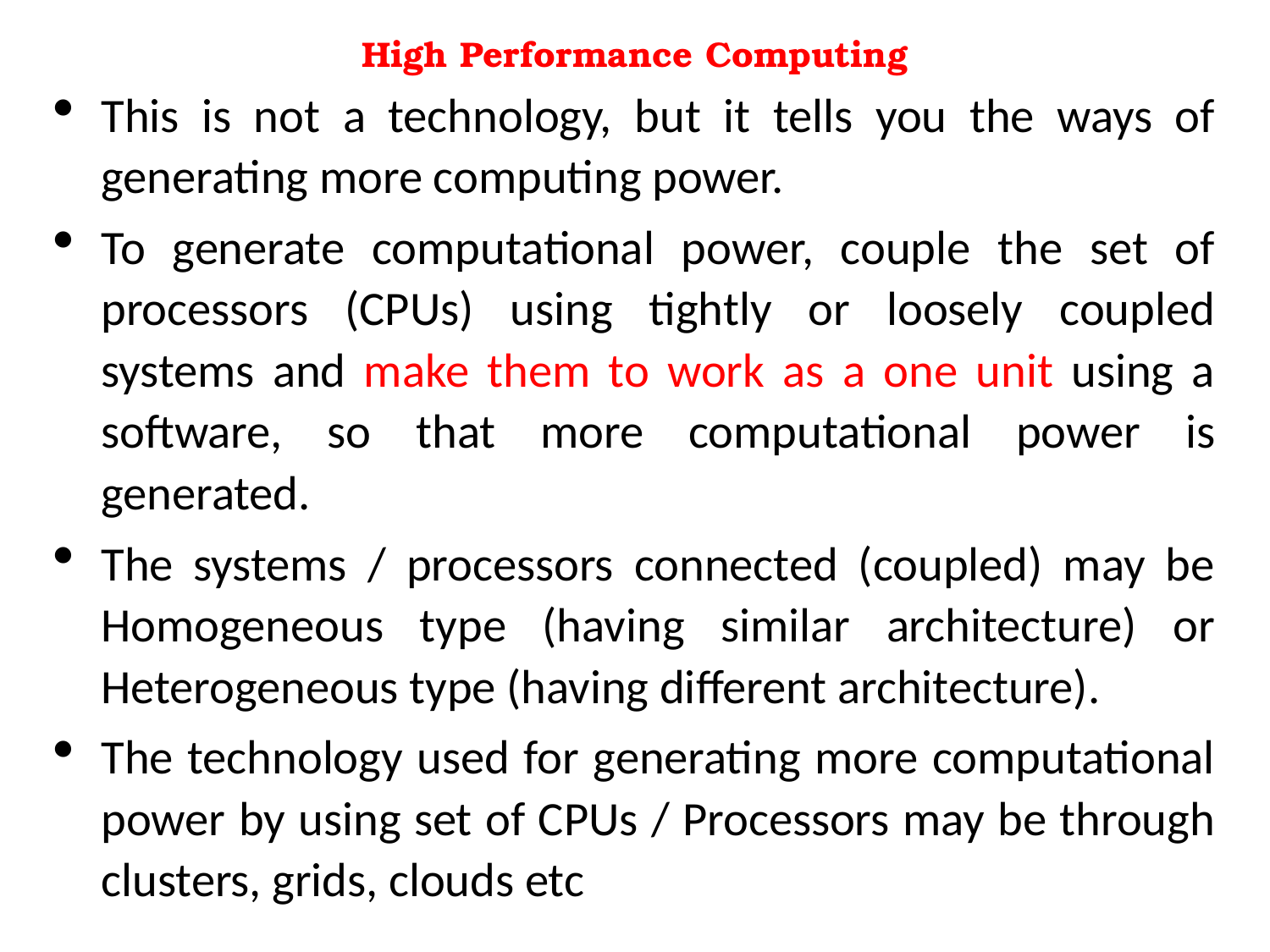

# High Performance Computing
This is not a technology, but it tells you the ways of generating more computing power.
To generate computational power, couple the set of processors (CPUs) using tightly or loosely coupled systems and make them to work as a one unit using a software, so that more computational power is generated.
The systems / processors connected (coupled) may be Homogeneous type (having similar architecture) or Heterogeneous type (having different architecture).
The technology used for generating more computational power by using set of CPUs / Processors may be through clusters, grids, clouds etc